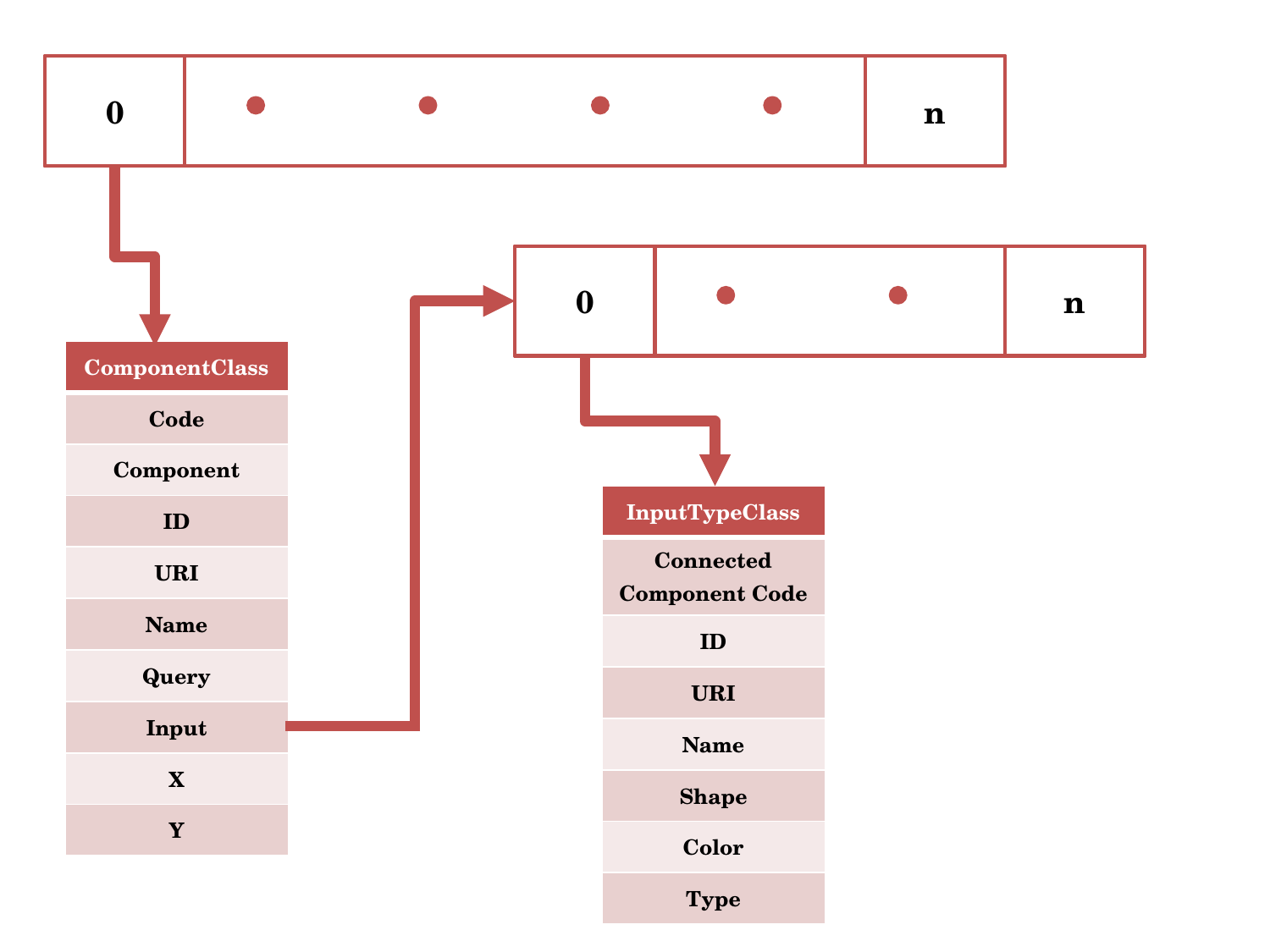

0
n

0
n

| ComponentClass |
| --- |
| Code |
| Component |
| ID |
| URI |
| Name |
| Query |
| Input |
| X |
| Y |
| InputTypeClass |
| --- |
| Connected Component Code |
| ID |
| URI |
| Name |
| Shape |
| Color |
| Type |